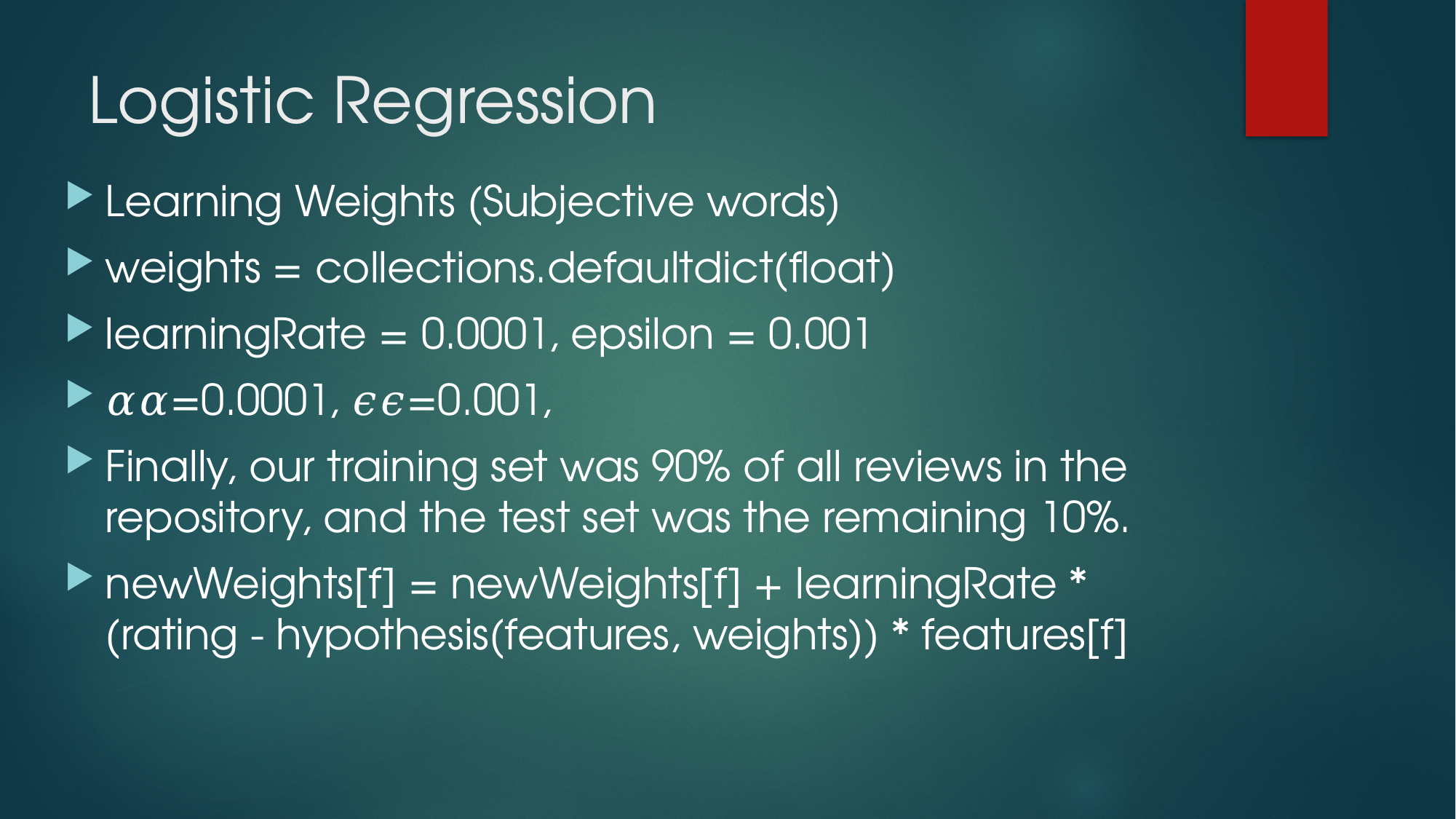

# Logistic Regression
Learning Weights (Subjective words)
weights = collections.defaultdict(float)
learningRate = 0.0001, epsilon = 0.001
𝛼𝛼=0.0001, 𝜖𝜖=0.001,
Finally, our training set was 90% of all reviews in the repository, and the test set was the remaining 10%.
newWeights[f] = newWeights[f] + learningRate * (rating - hypothesis(features, weights)) * features[f]